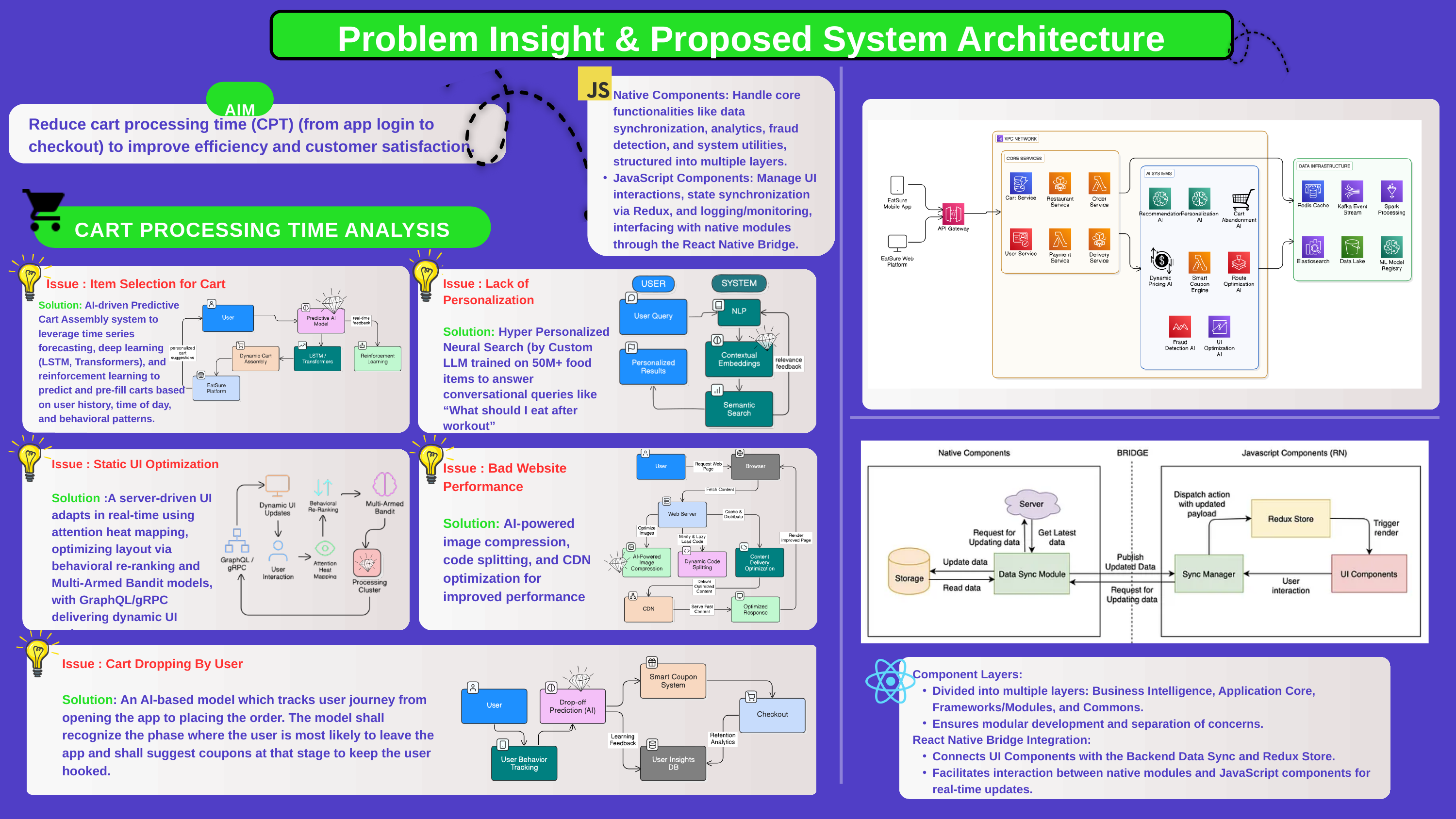

Problem Insight & Proposed System Architecture

Native Components: Handle core functionalities like data synchronization, analytics, fraud detection, and system utilities, structured into multiple layers.
JavaScript Components: Manage UI interactions, state synchronization via Redux, and logging/monitoring, interfacing with native modules through the React Native Bridge.

AIM

Reduce cart processing time (CPT) (from app login to checkout) to improve efficiency and customer satisfaction.

CART PROCESSING TIME ANALYSIS

Issue : Lack of Personalization

Solution: Hyper Personalized Neural Search (by Custom LLM trained on 50M+ food items to answer conversational queries like “What should I eat after workout”
Issue : Item Selection for Cart

Solution: AI-driven Predictive Cart Assembly system to leverage time series forecasting, deep learning (LSTM, Transformers), and reinforcement learning to predict and pre-fill carts based on user history, time of day, and behavioral patterns.

Issue : Static UI Optimization

Solution :A server-driven UI adapts in real-time using attention heat mapping, optimizing layout via behavioral re-ranking and Multi-Armed Bandit models, with GraphQL/gRPC delivering dynamic UI updates.

Issue : Bad Website Performance

Solution: AI-powered image compression, code splitting, and CDN optimization for improved performance

Issue : Cart Dropping By User

Solution: An AI-based model which tracks user journey from opening the app to placing the order. The model shall recognize the phase where the user is most likely to leave the app and shall suggest coupons at that stage to keep the user hooked.

Component Layers:
Divided into multiple layers: Business Intelligence, Application Core, Frameworks/Modules, and Commons.
Ensures modular development and separation of concerns.
React Native Bridge Integration:
Connects UI Components with the Backend Data Sync and Redux Store.
Facilitates interaction between native modules and JavaScript components for real-time updates.